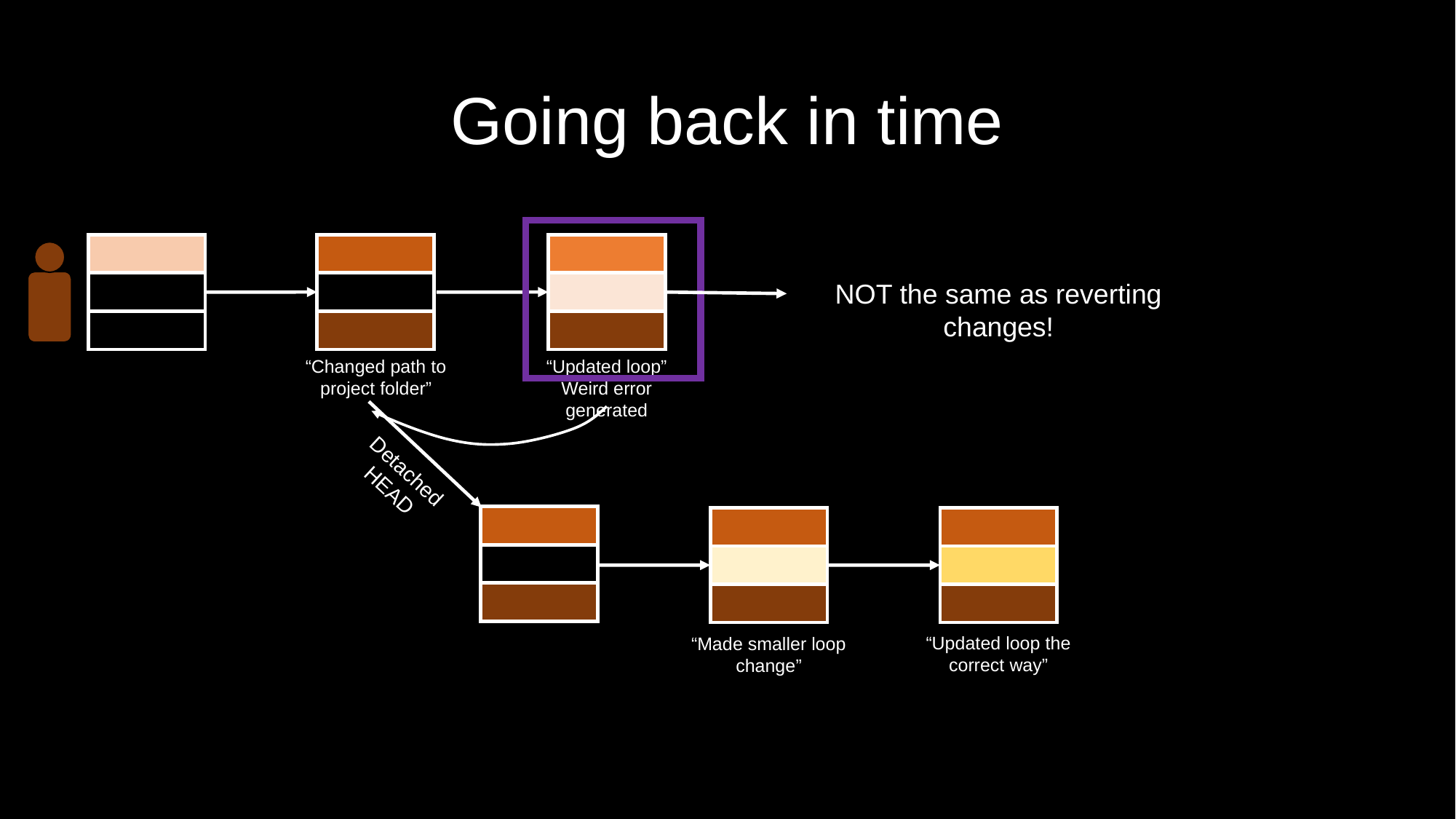

# Going back in time

NOT the same as reverting changes!
“Updated loop”
Weird error generated
“Changed path to project folder”

Detached HEAD

“Updated loop the correct way”
“Made smaller loop change”